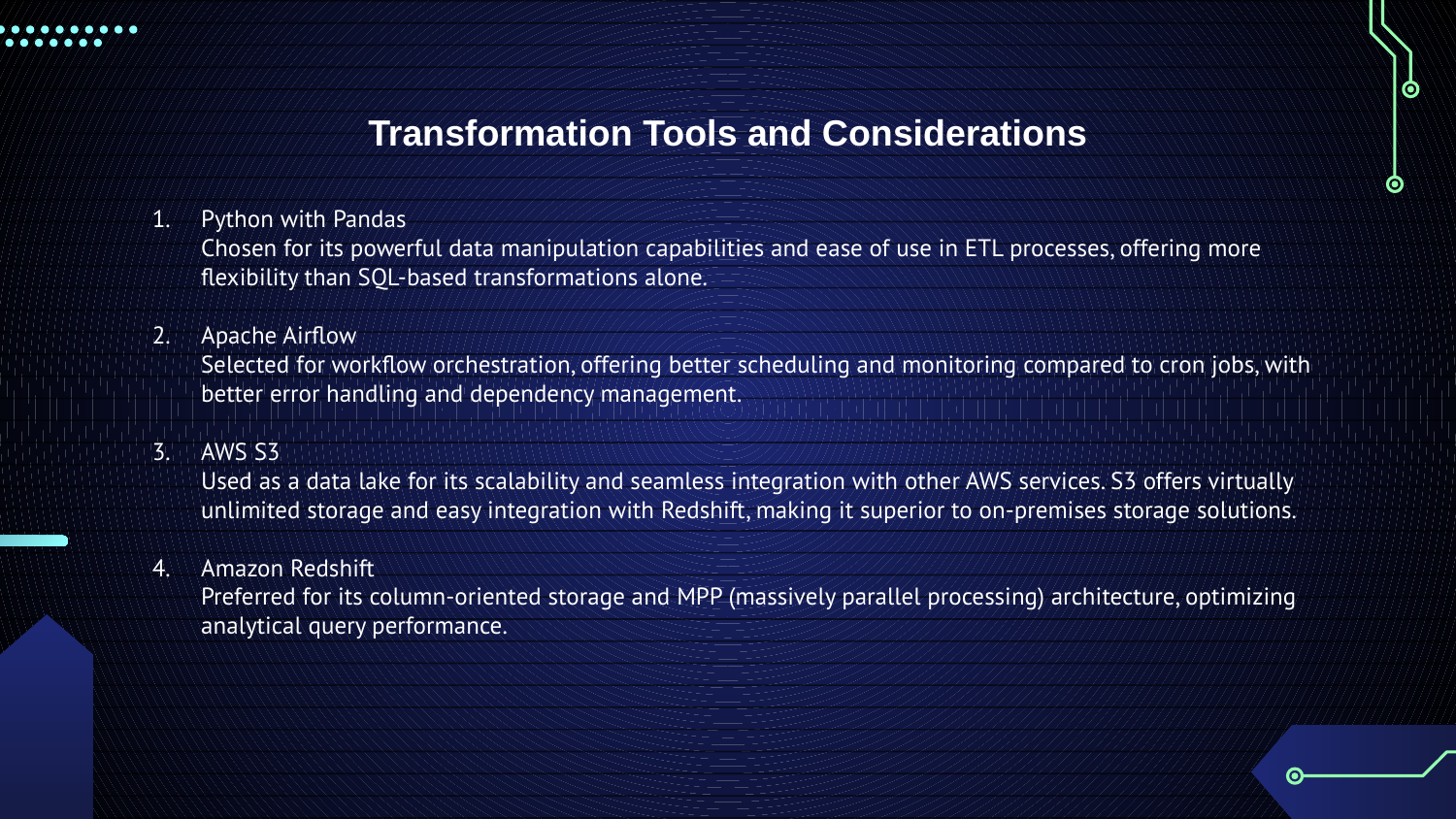

# Transformation Tools and Considerations
Python with Pandas
Chosen for its powerful data manipulation capabilities and ease of use in ETL processes, offering more flexibility than SQL-based transformations alone.
Apache Airflow
Selected for workflow orchestration, offering better scheduling and monitoring compared to cron jobs, with better error handling and dependency management.
AWS S3
Used as a data lake for its scalability and seamless integration with other AWS services. S3 offers virtually unlimited storage and easy integration with Redshift, making it superior to on-premises storage solutions.
Amazon Redshift
Preferred for its column-oriented storage and MPP (massively parallel processing) architecture, optimizing analytical query performance.